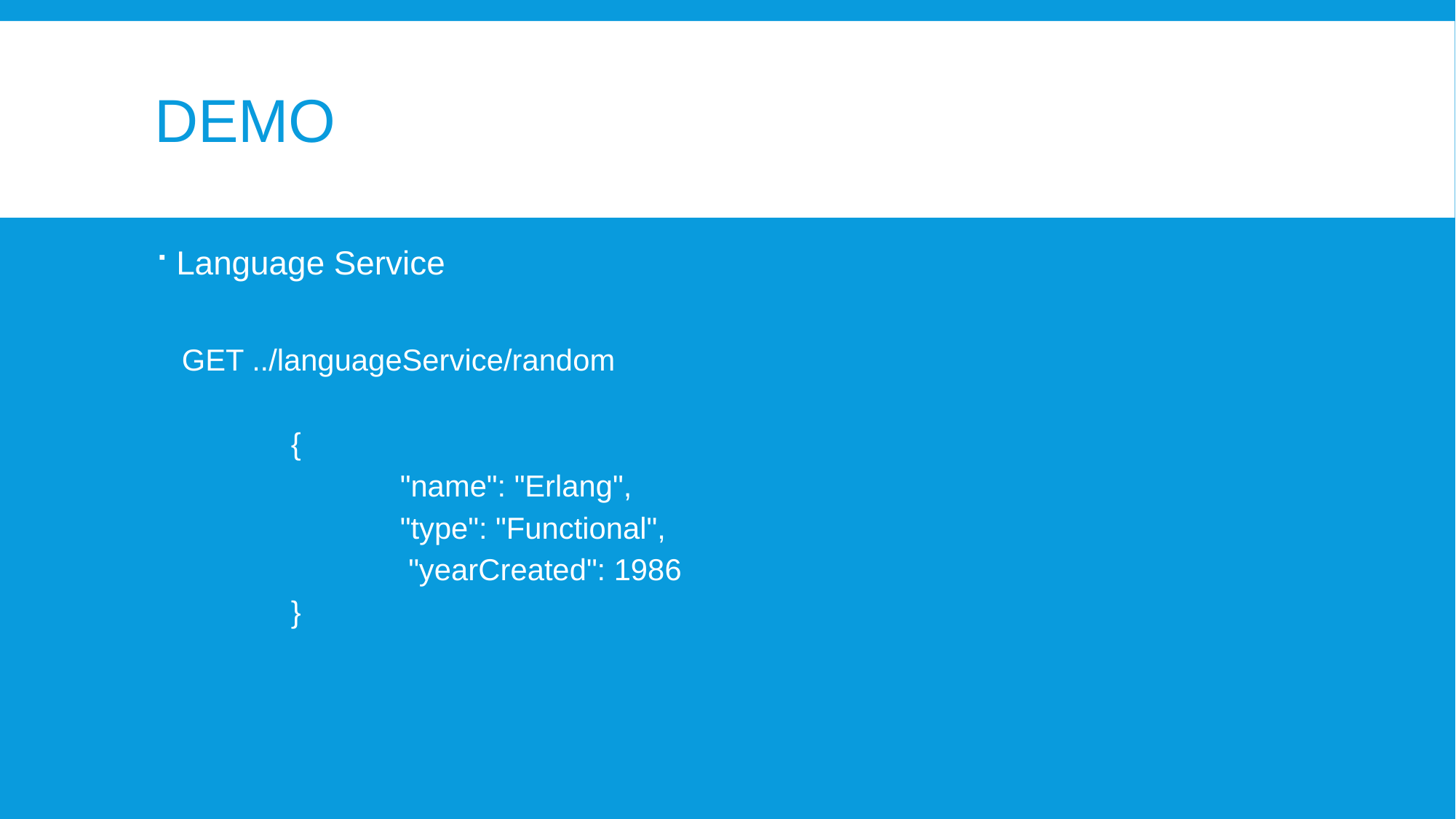

# Demo
Language Service

GET ../languageService/random

	{
		"name": "Erlang",
		"type": "Functional",
		 "yearCreated": 1986
	}